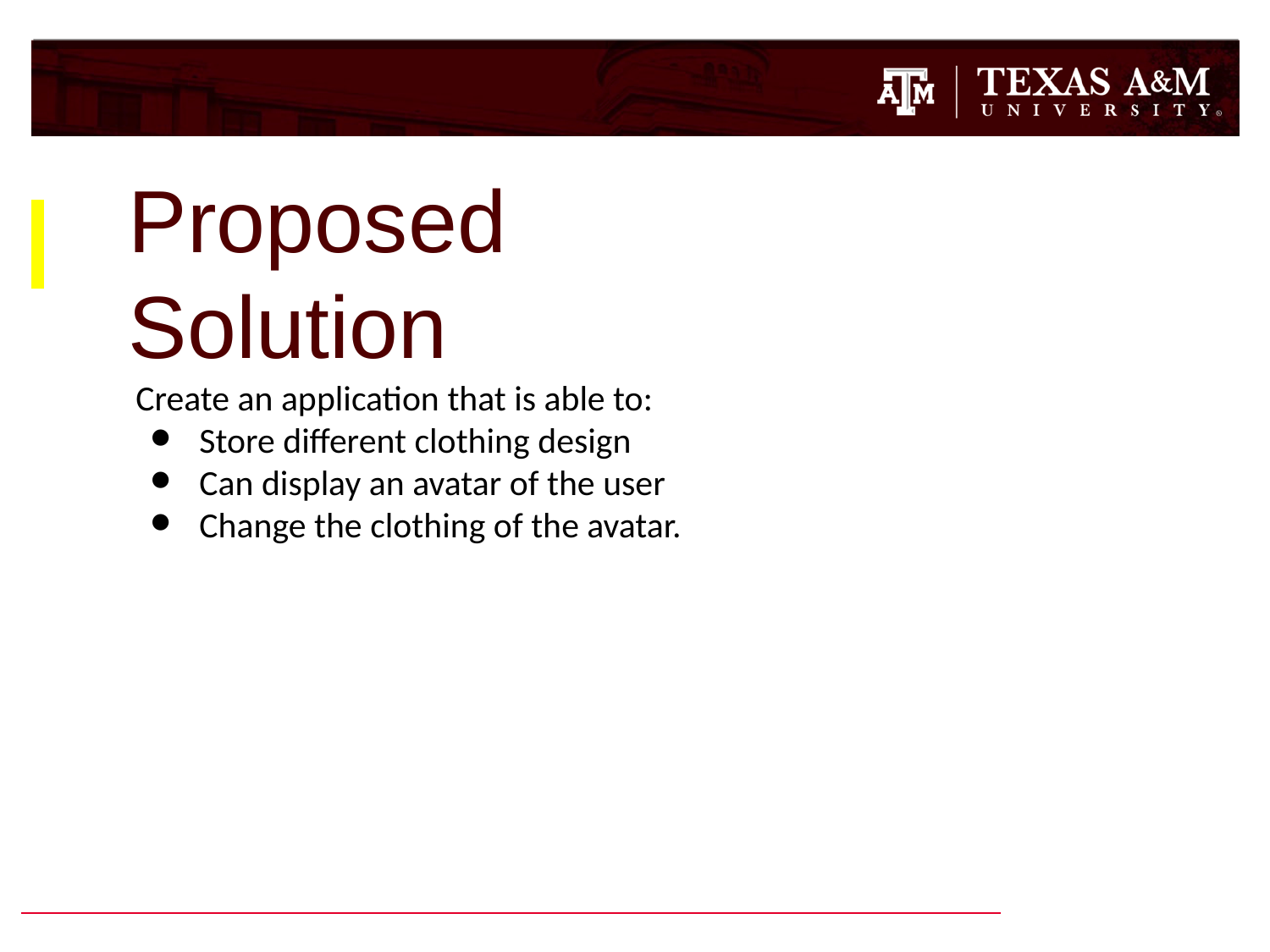

Proposed Solution
Create an application that is able to:
Store different clothing design
Can display an avatar of the user
Change the clothing of the avatar.